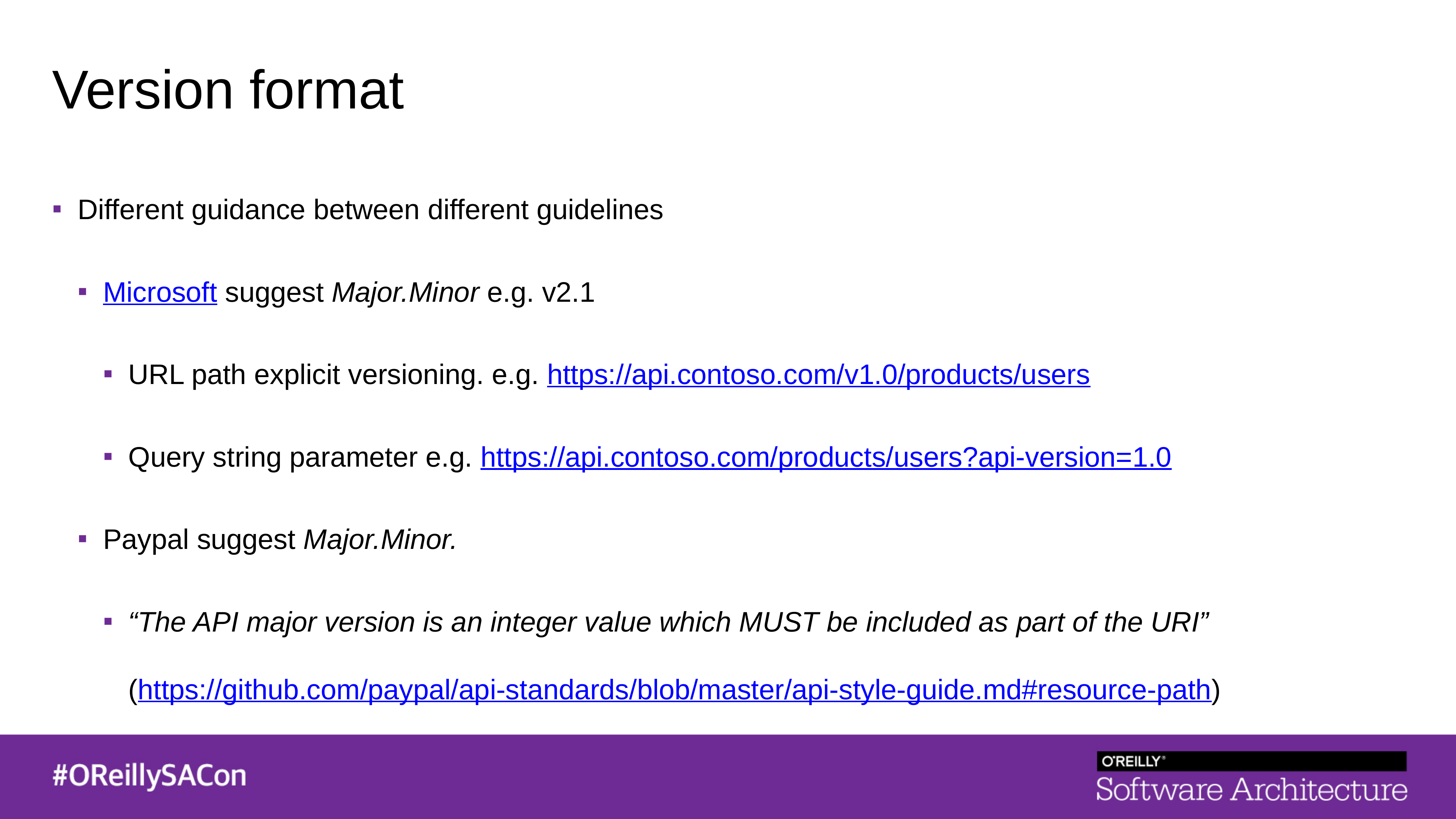

Version format
Different guidance between different guidelines
Microsoft suggest Major.Minor e.g. v2.1
URL path explicit versioning. e.g. https://api.contoso.com/v1.0/products/users
Query string parameter e.g. https://api.contoso.com/products/users?api-version=1.0
Paypal suggest Major.Minor.
“The API major version is an integer value which MUST be included as part of the URI”
(https://github.com/paypal/api-standards/blob/master/api-style-guide.md#resource-path)